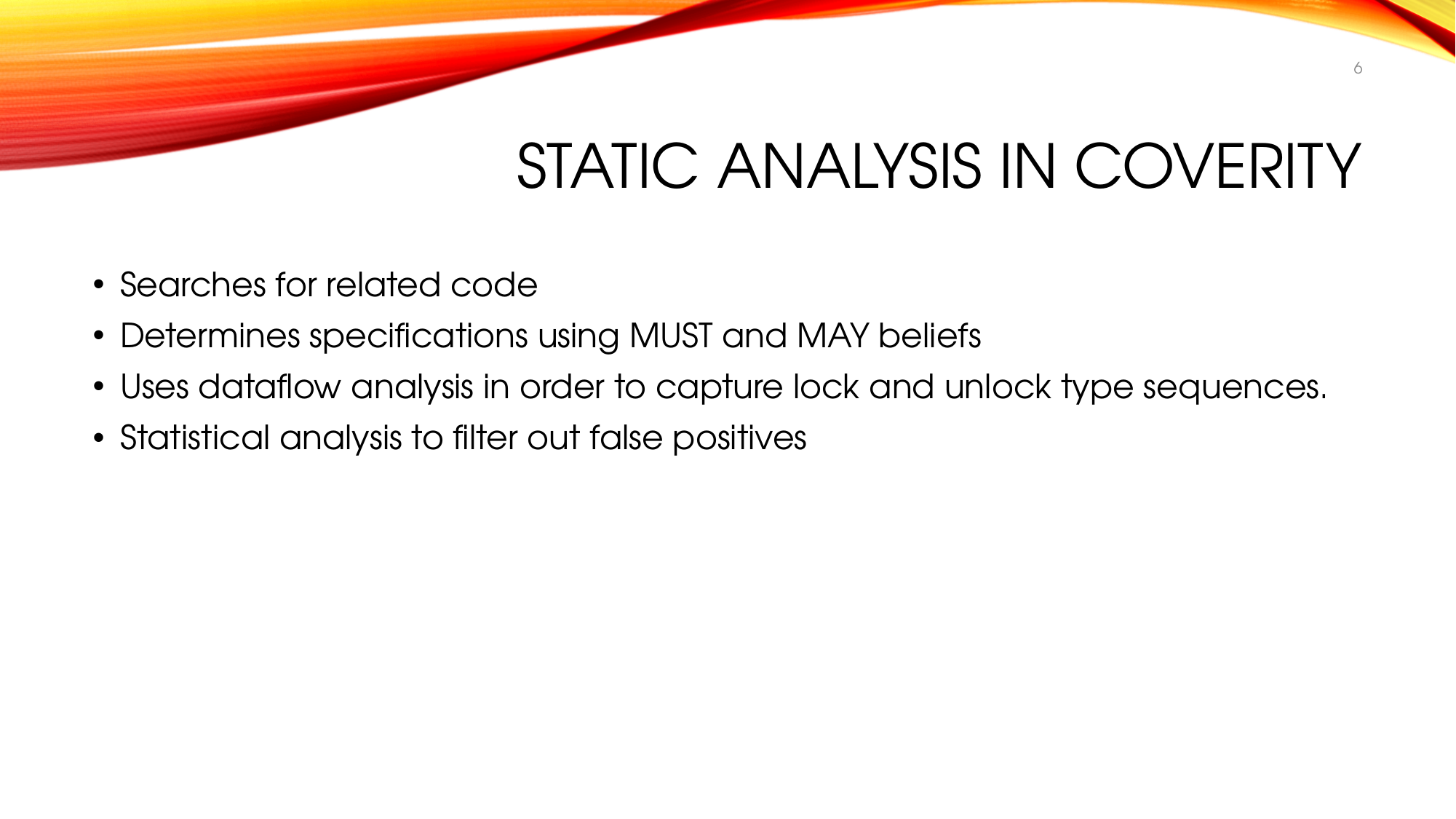

6
# Static Analysis in Coverity
Searches for related code
Determines specifications using MUST and MAY beliefs
Uses dataflow analysis in order to capture lock and unlock type sequences.
Statistical analysis to filter out false positives